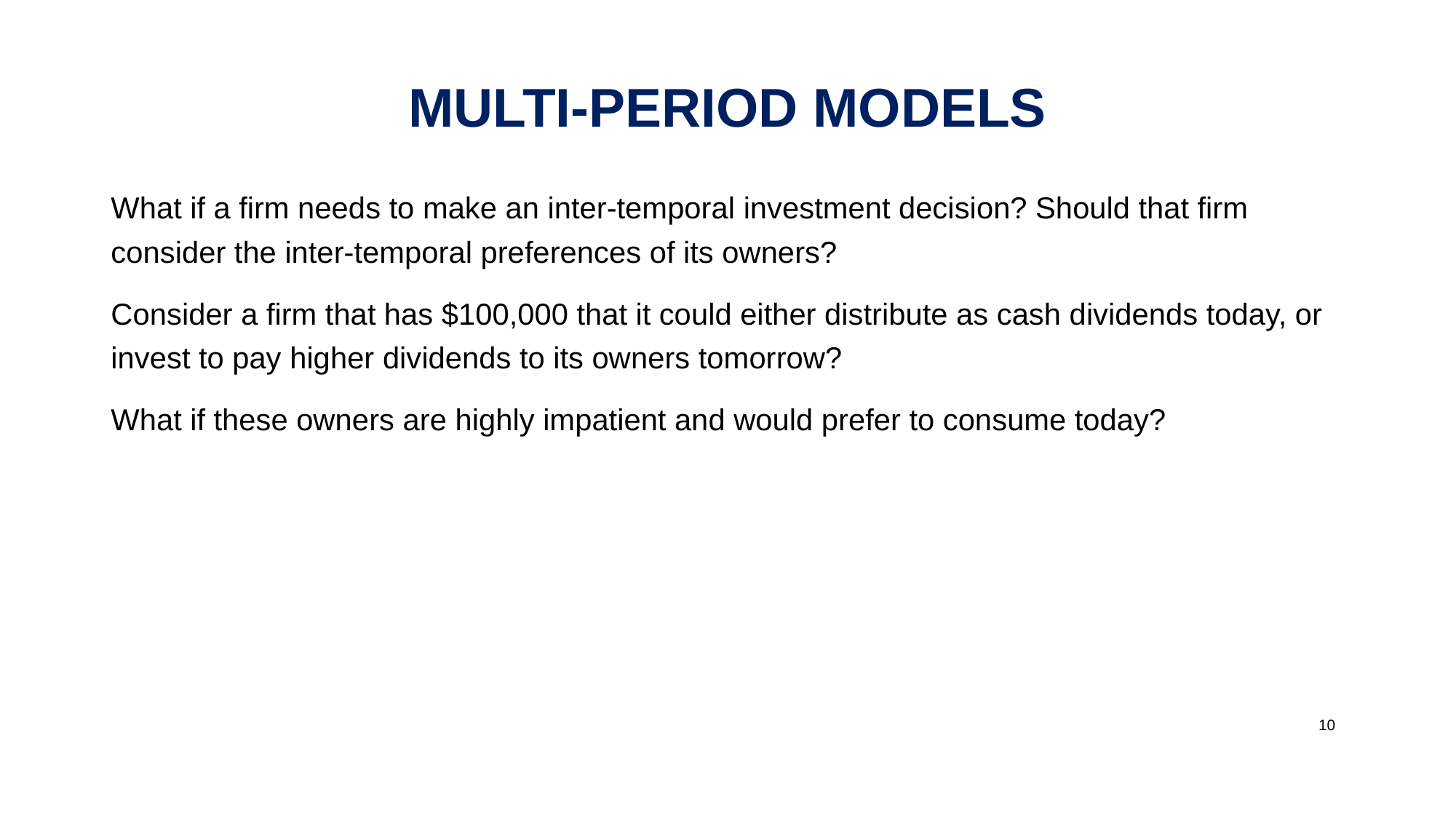

# Multi-period Models
What if a firm needs to make an inter-temporal investment decision? Should that firm consider the inter-temporal preferences of its owners?
Consider a firm that has $100,000 that it could either distribute as cash dividends today, or invest to pay higher dividends to its owners tomorrow?
What if these owners are highly impatient and would prefer to consume today?
10